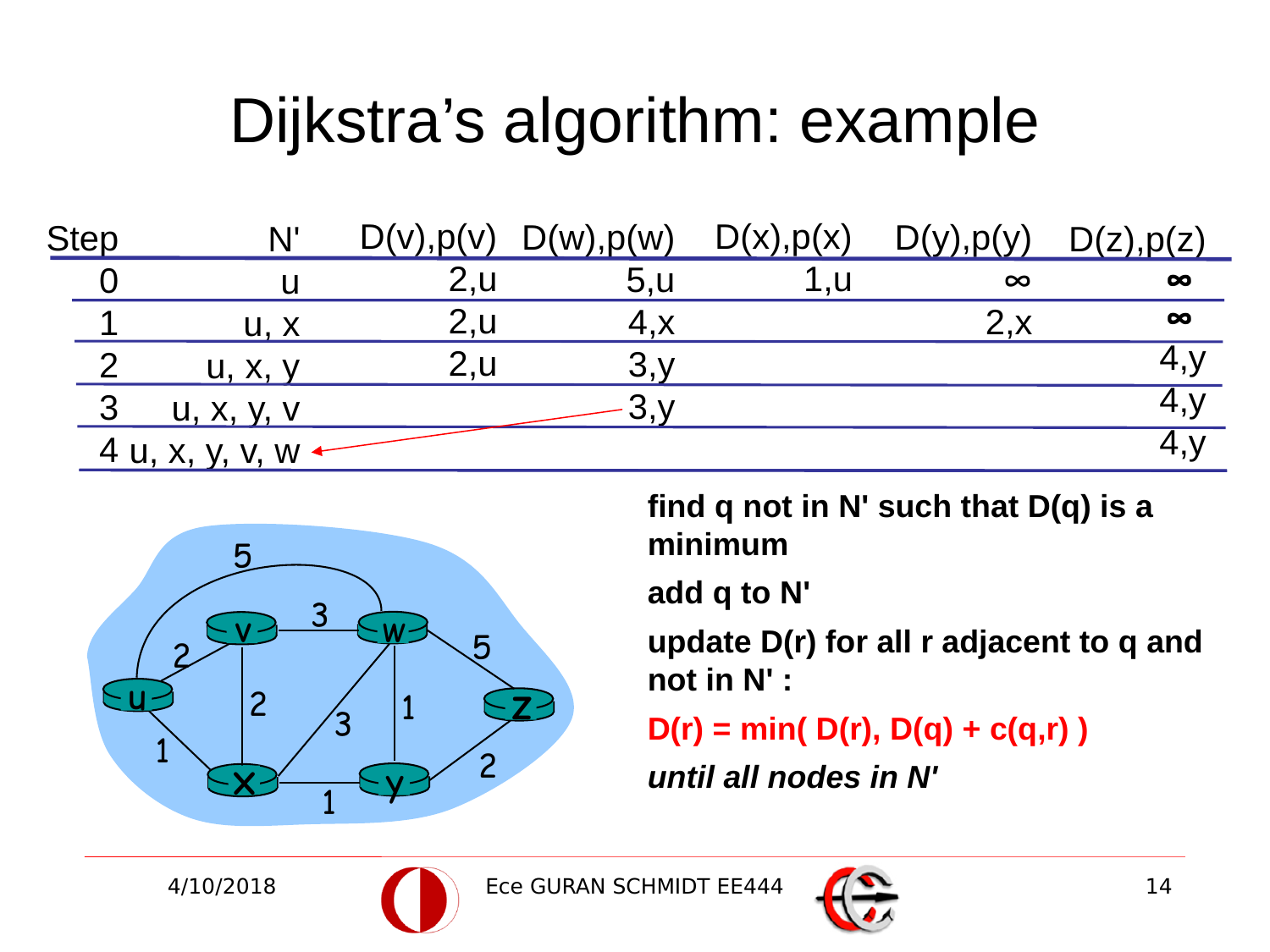

# Dijkstra’s algorithm: example
D(v),p(v)
2,u
2,u
2,u
D(x),p(x)
1,u
D(w),p(w)
5,u
4,x
3,y
3,y
D(y),p(y)
∞
2,x
Step
0
1
2
3
4
N'
u
u, x
u, x, y
u, x, y, v
u, x, y, v, w
D(z),p(z)
∞
∞
4,y
4,y
4,y

find q not in N' such that D(q) is a minimum
add q to N'
update D(r) for all r adjacent to q and not in N' :
D(r) = min( D(r), D(q) + c(q,r) )
until all nodes in N'

5

3
v

w

5

2

u

z

2

1

3

1
2
x

y

1

4/10/2018
Ece GURAN SCHMIDT EE444
14